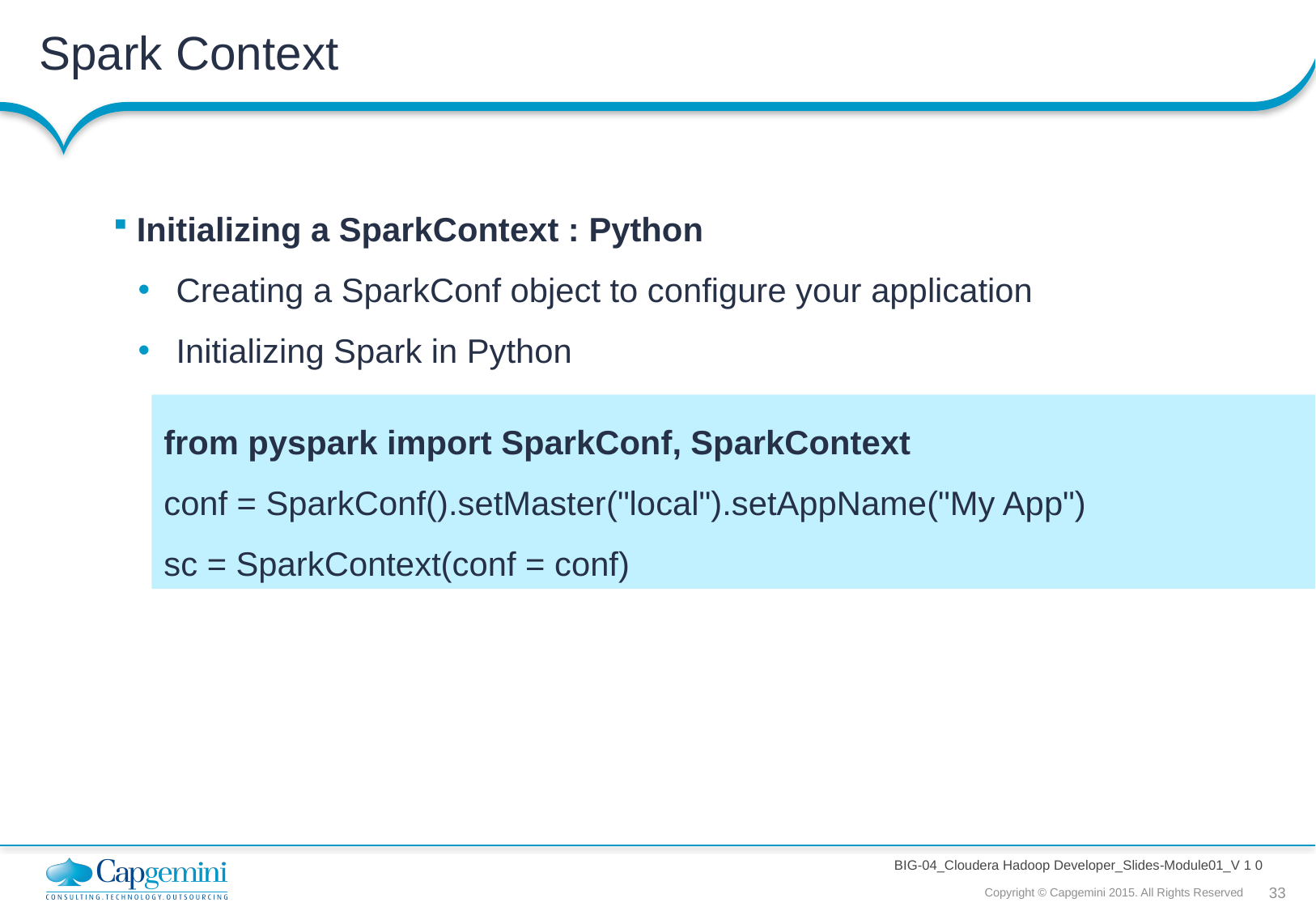

Spark Context
 Initializing a SparkContext : Python
 Creating a SparkConf object to configure your application
 Initializing Spark in Python
from pyspark import SparkConf, SparkContext
conf = SparkConf().setMaster("local").setAppName("My App")
sc = SparkContext(conf = conf)